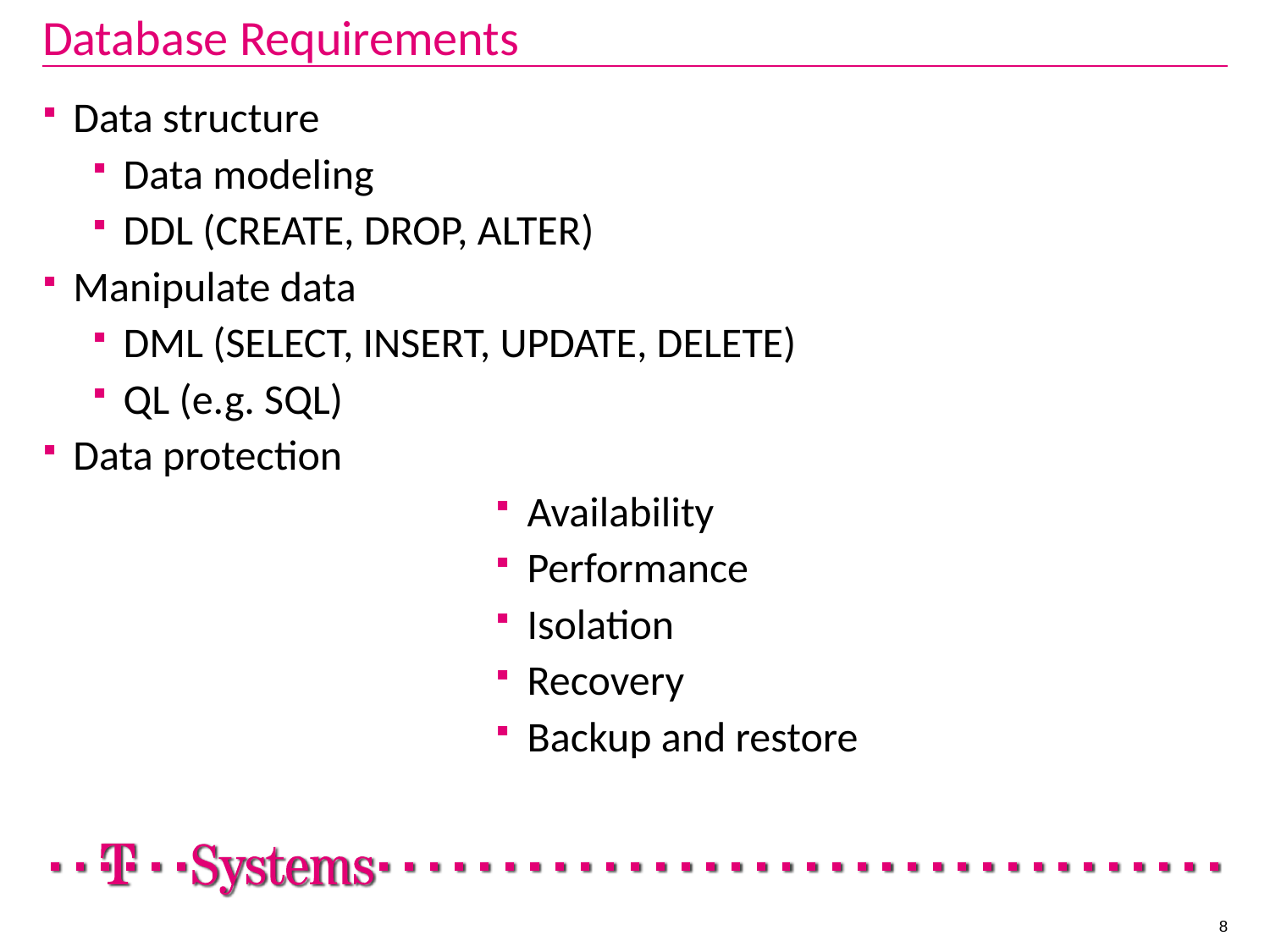

# Database Requirements
Data structure
Data modeling
DDL (CREATE, DROP, ALTER)
Manipulate data
DML (SELECT, INSERT, UPDATE, DELETE)
QL (e.g. SQL)
Data protection
Availability
Performance
Isolation
Recovery
Backup and restore

8